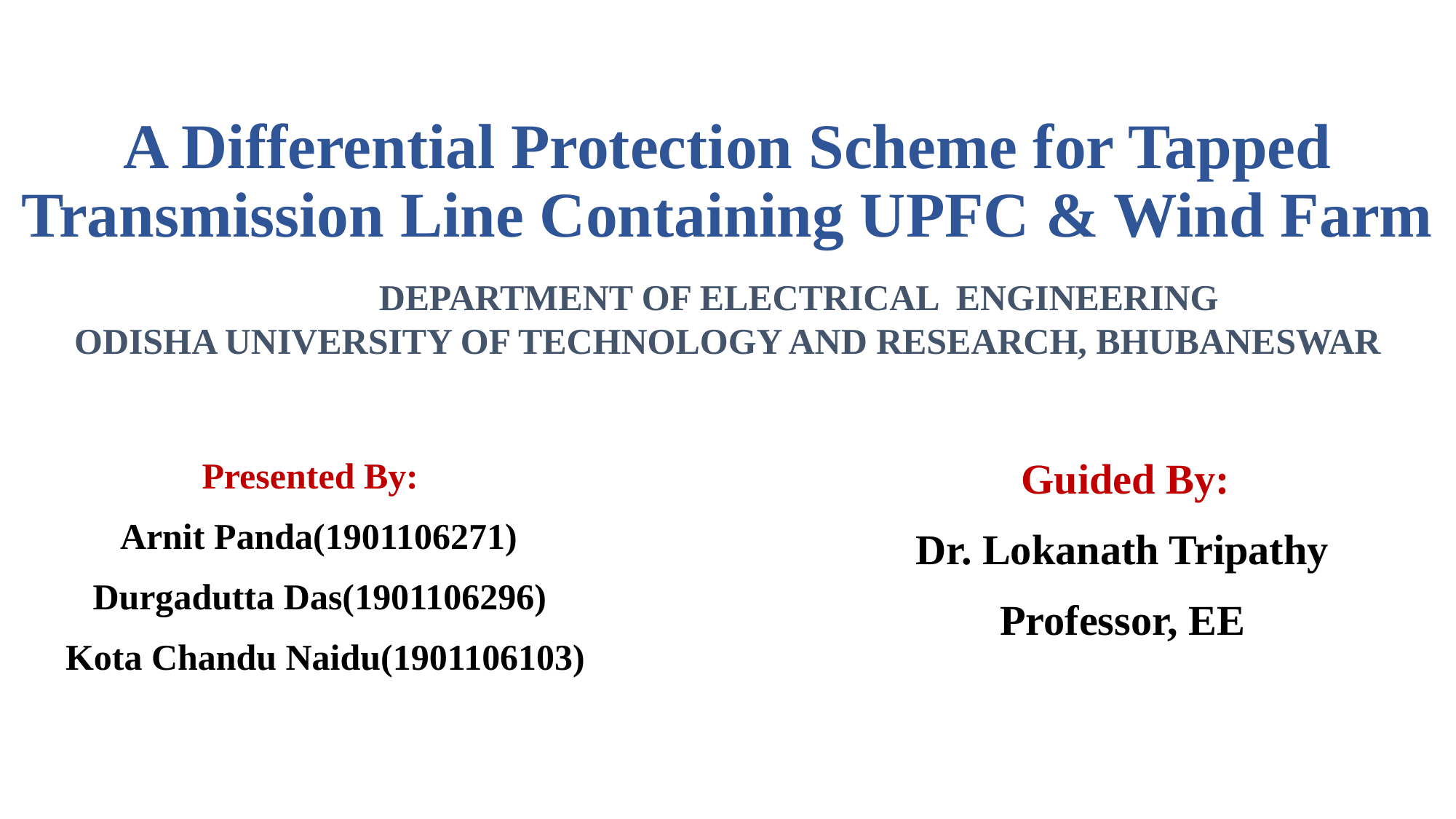

A Differential Protection Scheme for Tapped Transmission Line Containing UPFC & Wind Farm
              DEPARTMENT OF ELECTRICAL  ENGINEERING
ODISHA UNIVERSITY OF TECHNOLOGY AND RESEARCH, BHUBANESWAR

| Presented By: Arnit Panda(1901106271) Durgadutta Das(1901106296) Kota Chandu Naidu(1901106103) | Guided By: Dr. Lokanath Tripathy Professor, EE Dr. |
| --- | --- |